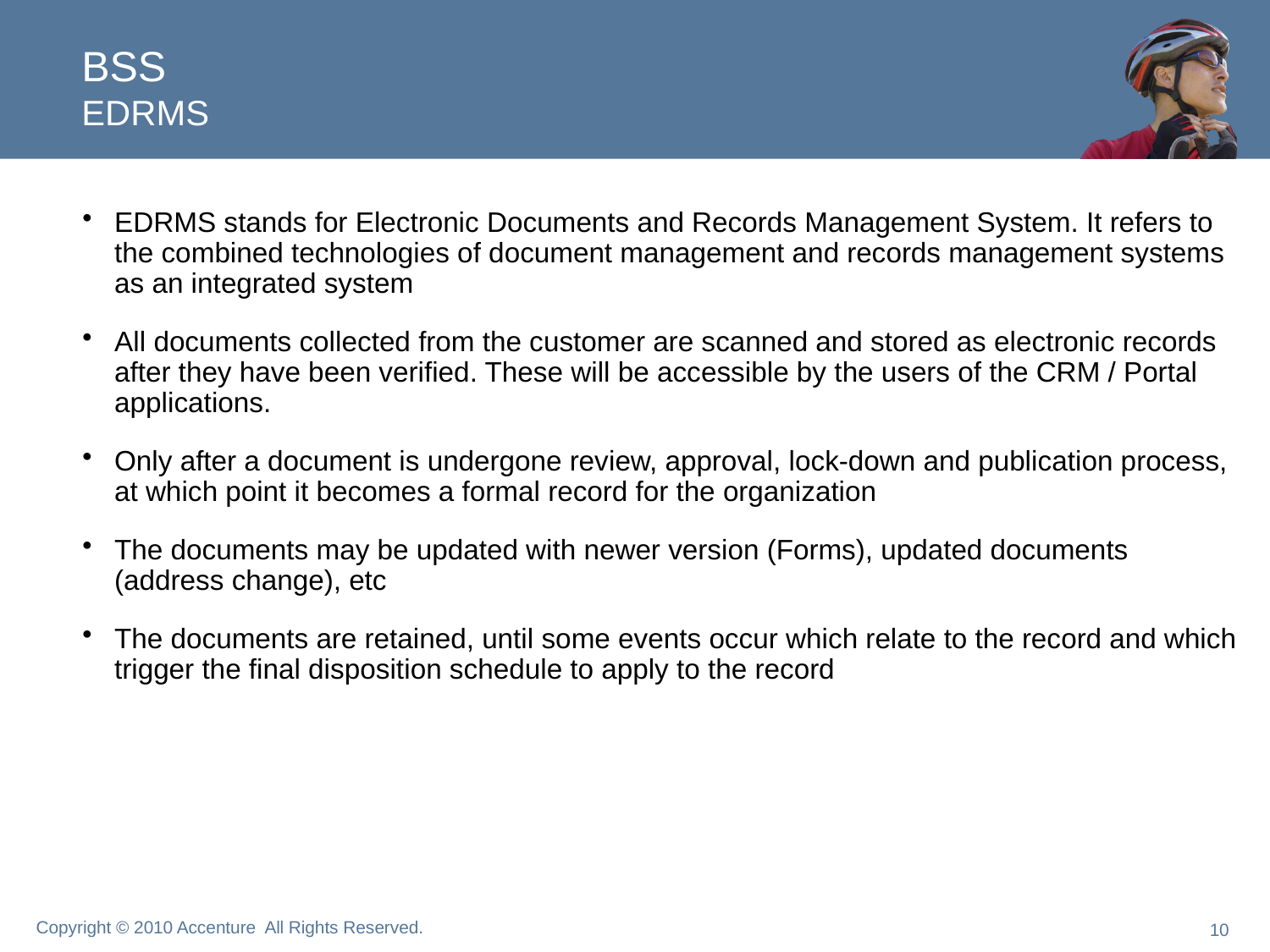

# BSS EDRMS
EDRMS stands for Electronic Documents and Records Management System. It refers to the combined technologies of document management and records management systems as an integrated system
All documents collected from the customer are scanned and stored as electronic records after they have been verified. These will be accessible by the users of the CRM / Portal applications.
Only after a document is undergone review, approval, lock-down and publication process, at which point it becomes a formal record for the organization
The documents may be updated with newer version (Forms), updated documents (address change), etc
The documents are retained, until some events occur which relate to the record and which trigger the final disposition schedule to apply to the record